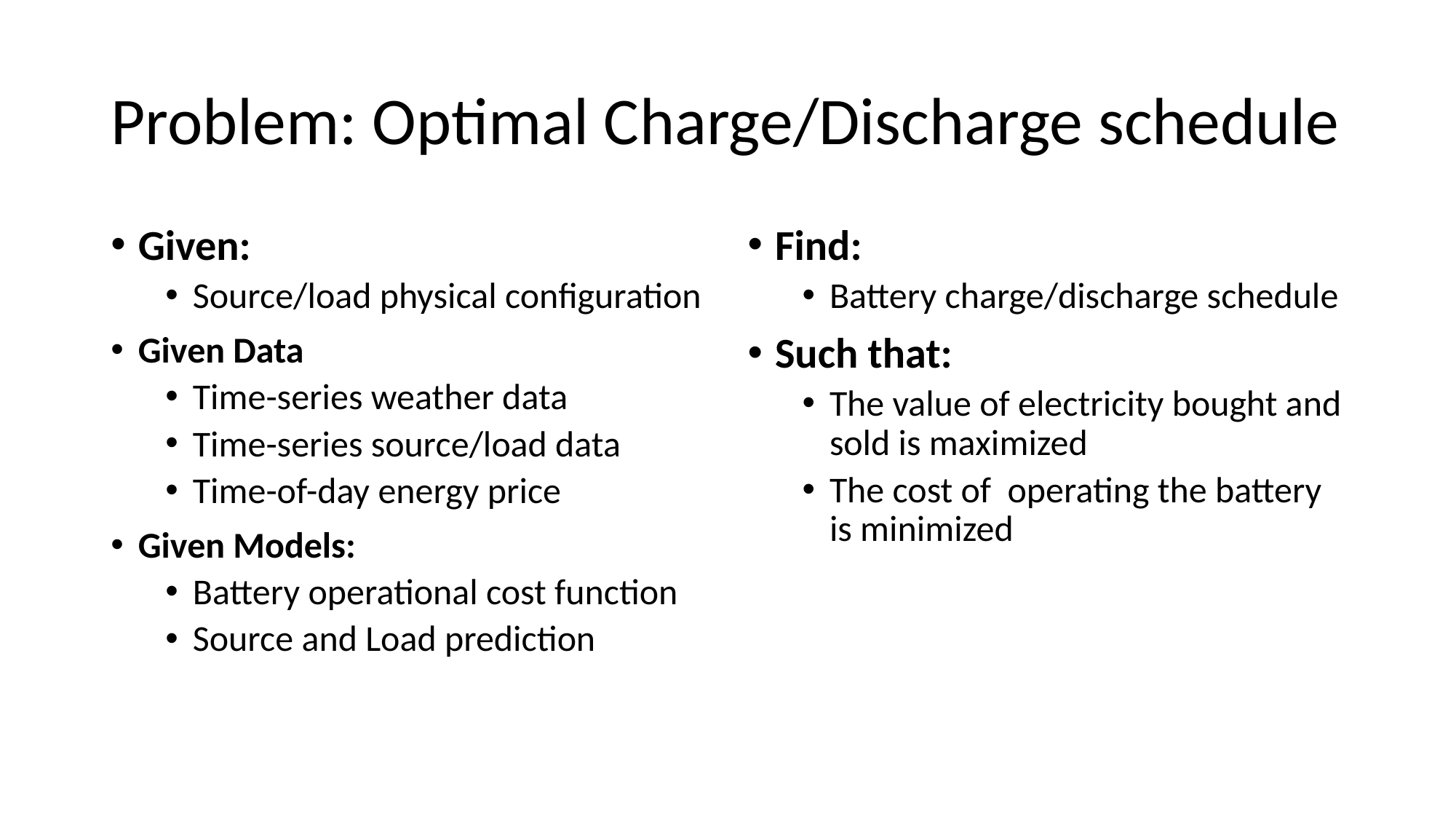

# Problem: Optimal Charge/Discharge schedule
Given:
Source/load physical configuration
Given Data
Time-series weather data
Time-series source/load data
Time-of-day energy price
Given Models:
Battery operational cost function
Source and Load prediction

Find:
Battery charge/discharge schedule
Such that:
The value of electricity bought and sold is maximized
The cost of  operating the battery is minimized